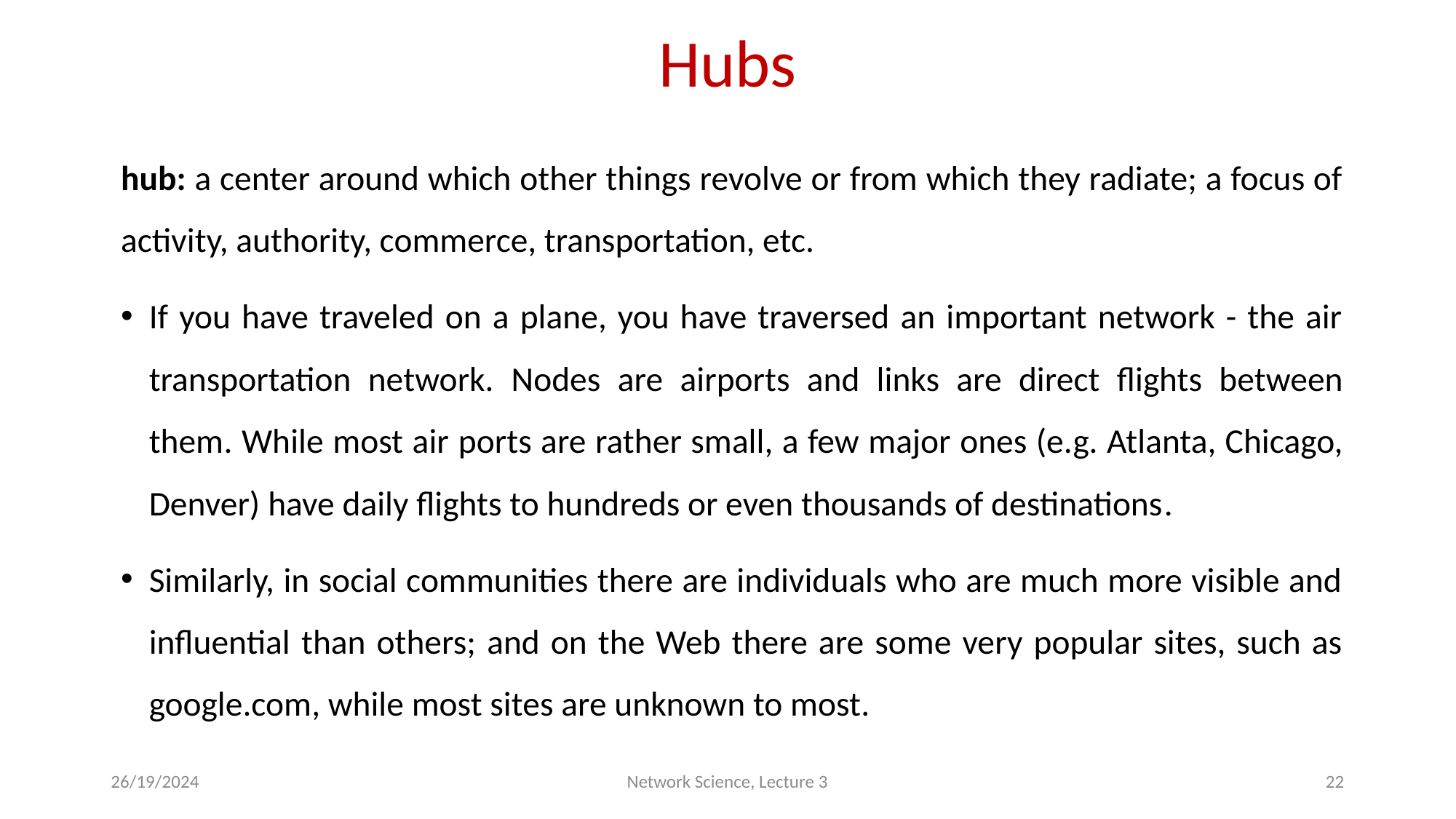

# Hubs
hub: a center around which other things revolve or from which they radiate; a focus of activity, authority, commerce, transportation, etc.
If you have traveled on a plane, you have traversed an important network - the air transportation network. Nodes are airports and links are direct flights between them. While most air­ ports are rather small, a few major ones (e.g. Atlanta, Chicago, Denver) have daily flights to hundreds or even thousands of destinations.
Similarly, in social communities there are individuals who are much more visible and influential than others; and on the Web there are some very popular sites, such as google.com, while most sites are unknown to most.
26/19/2024
Network Science, Lecture 3
22